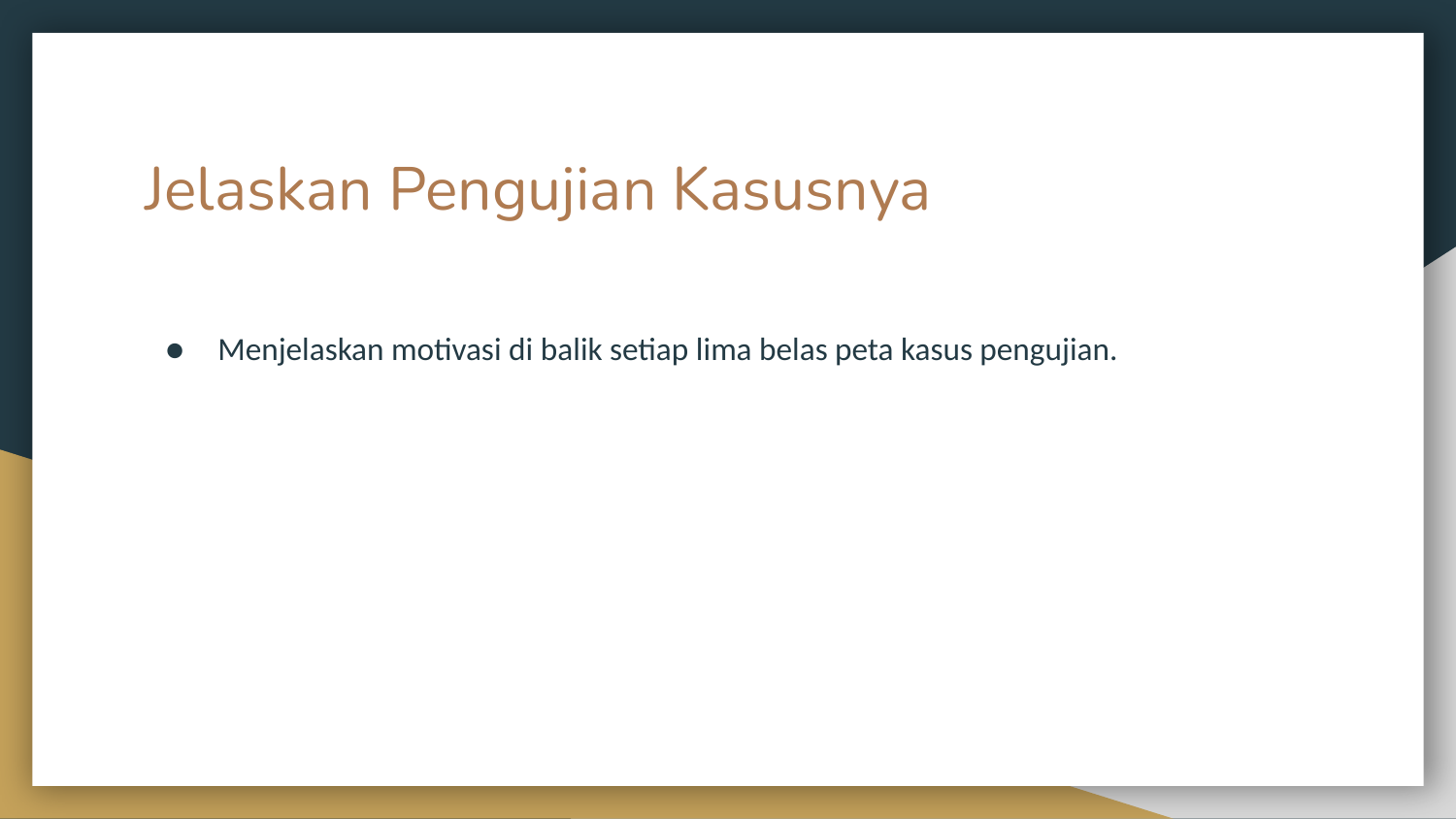

# Jelaskan Pengujian Kasusnya
Menjelaskan motivasi di balik setiap lima belas peta kasus pengujian.